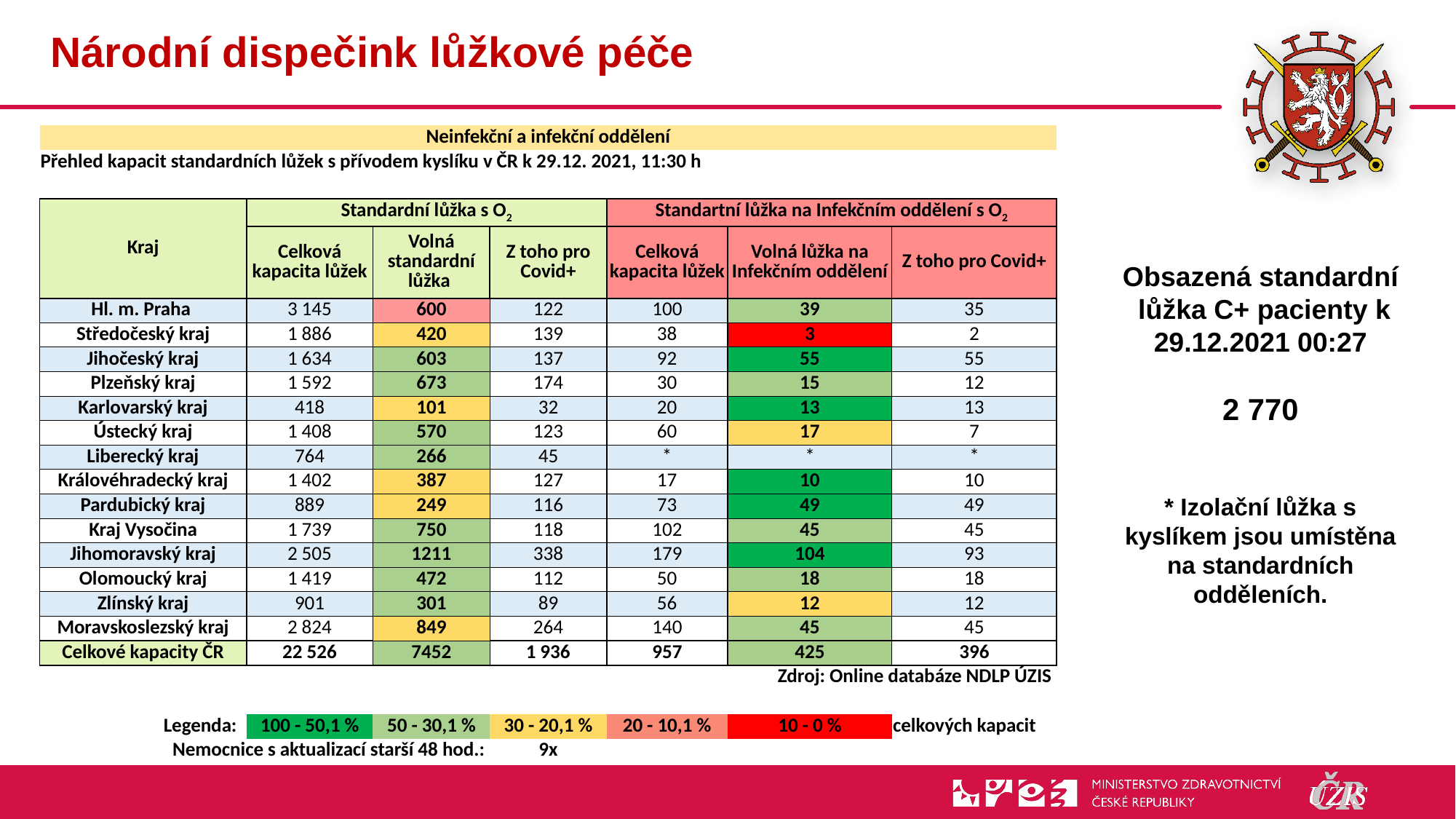

# Národní dispečink lůžkové péče
| Neinfekční a infekční oddělení |  |  |  |  |  |  |
| --- | --- | --- | --- | --- | --- | --- |
| Přehled kapacit standardních lůžek s přívodem kyslíku v ČR k 29.12. 2021, 11:30 h |  |  |  |  |  |  |
|  |  |  |  |  |  |  |
| Kraj | Standardní lůžka s O2 |  |  | Standartní lůžka na Infekčním oddělení s O2 |  |  |
|  | Celková kapacita lůžek | Volná standardní lůžka | Z toho pro Covid+ | Celková kapacita lůžek | Volná lůžka na Infekčním oddělení | Z toho pro Covid+ |
| Hl. m. Praha | 3 145 | 600 | 122 | 100 | 39 | 35 |
| Středočeský kraj | 1 886 | 420 | 139 | 38 | 3 | 2 |
| Jihočeský kraj | 1 634 | 603 | 137 | 92 | 55 | 55 |
| Plzeňský kraj | 1 592 | 673 | 174 | 30 | 15 | 12 |
| Karlovarský kraj | 418 | 101 | 32 | 20 | 13 | 13 |
| Ústecký kraj | 1 408 | 570 | 123 | 60 | 17 | 7 |
| Liberecký kraj | 764 | 266 | 45 | \* | \* | \* |
| Královéhradecký kraj | 1 402 | 387 | 127 | 17 | 10 | 10 |
| Pardubický kraj | 889 | 249 | 116 | 73 | 49 | 49 |
| Kraj Vysočina | 1 739 | 750 | 118 | 102 | 45 | 45 |
| Jihomoravský kraj | 2 505 | 1211 | 338 | 179 | 104 | 93 |
| Olomoucký kraj | 1 419 | 472 | 112 | 50 | 18 | 18 |
| Zlínský kraj | 901 | 301 | 89 | 56 | 12 | 12 |
| Moravskoslezský kraj | 2 824 | 849 | 264 | 140 | 45 | 45 |
| Celkové kapacity ČR | 22 526 | 7452 | 1 936 | 957 | 425 | 396 |
| Zdroj: Online databáze NDLP ÚZIS |  |  |  |  |  |  |
|  |  |  |  |  |  |  |
| Legenda: | 100 - 50,1 % | 50 - 30,1 % | 30 - 20,1 % | 20 - 10,1 % | 10 - 0 % | celkových kapacit |
| Nemocnice s aktualizací starší 48 hod.: |  |  | 9x |  |  |  |
Obsazená standardní
 lůžka C+ pacienty k 29.12.2021 00:27

2 770
* Izolační lůžka s kyslíkem jsou umístěna na standardních odděleních.